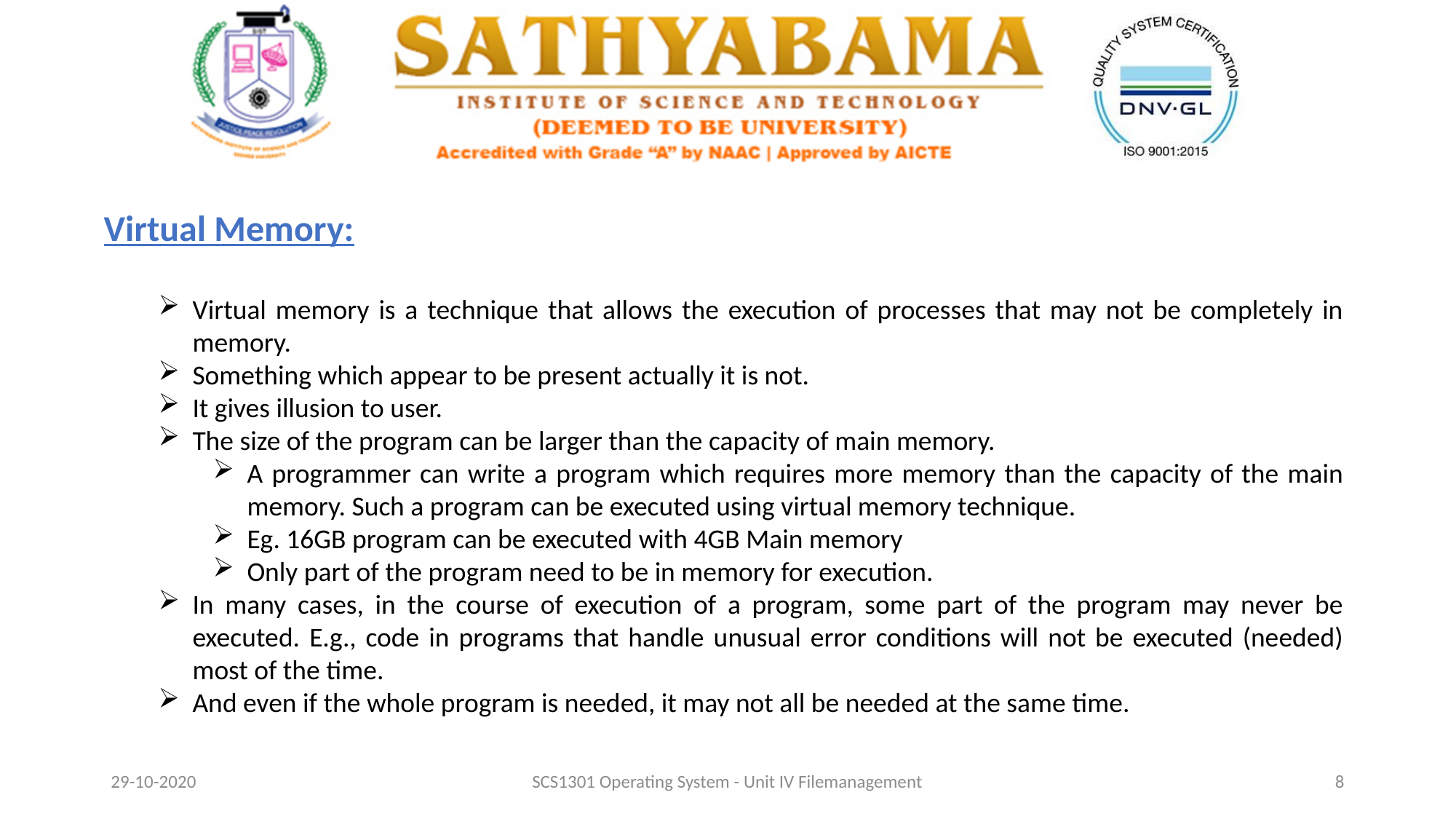

Virtual Memory:

Virtual memory is a technique that allows the execution of processes that may not be completely in memory.
Something which appear to be present actually it is not.
It gives illusion to user.
The size of the program can be larger than the capacity of main memory.
A programmer can write a program which requires more memory than the capacity of the main memory. Such a program can be executed using virtual memory technique.
Eg. 16GB program can be executed with 4GB Main memory
Only part of the program need to be in memory for execution.
In many cases, in the course of execution of a program, some part of the program may never be executed. E.g., code in programs that handle unusual error conditions will not be executed (needed) most of the time.
And even if the whole program is needed, it may not all be needed at the same time.
29-10-2020
SCS1301 Operating System - Unit IV Filemanagement
8